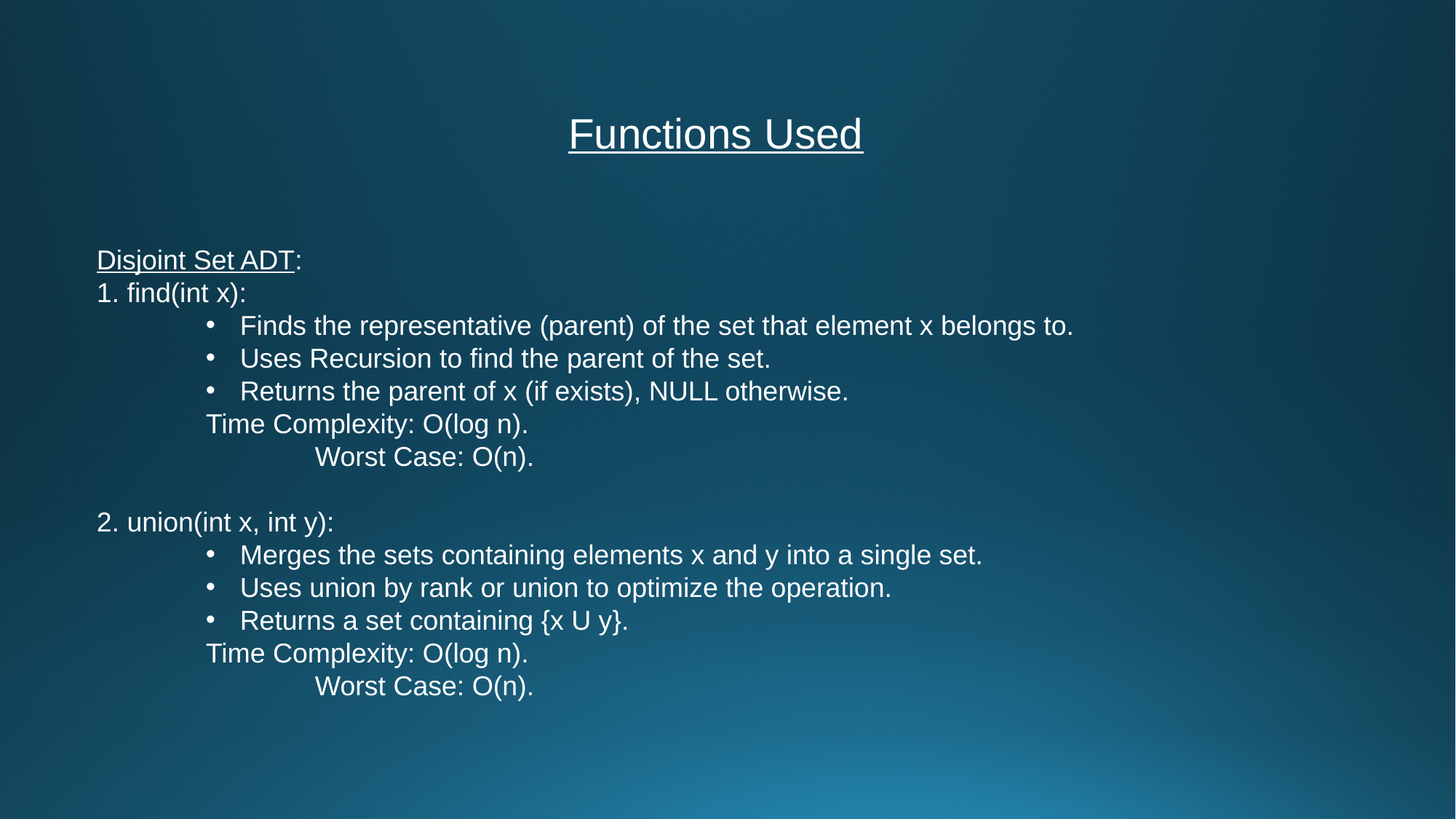

# Functions Used
Disjoint Set ADT:
1. find(int x):
Finds the representative (parent) of the set that element x belongs to.
Uses Recursion to find the parent of the set.
Returns the parent of x (if exists), NULL otherwise.
Time Complexity: O(log n).
	Worst Case: O(n).

2. union(int x, int y):
Merges the sets containing elements x and y into a single set.
Uses union by rank or union to optimize the operation.
Returns a set containing {x U y}.
Time Complexity: O(log n).
	Worst Case: O(n).